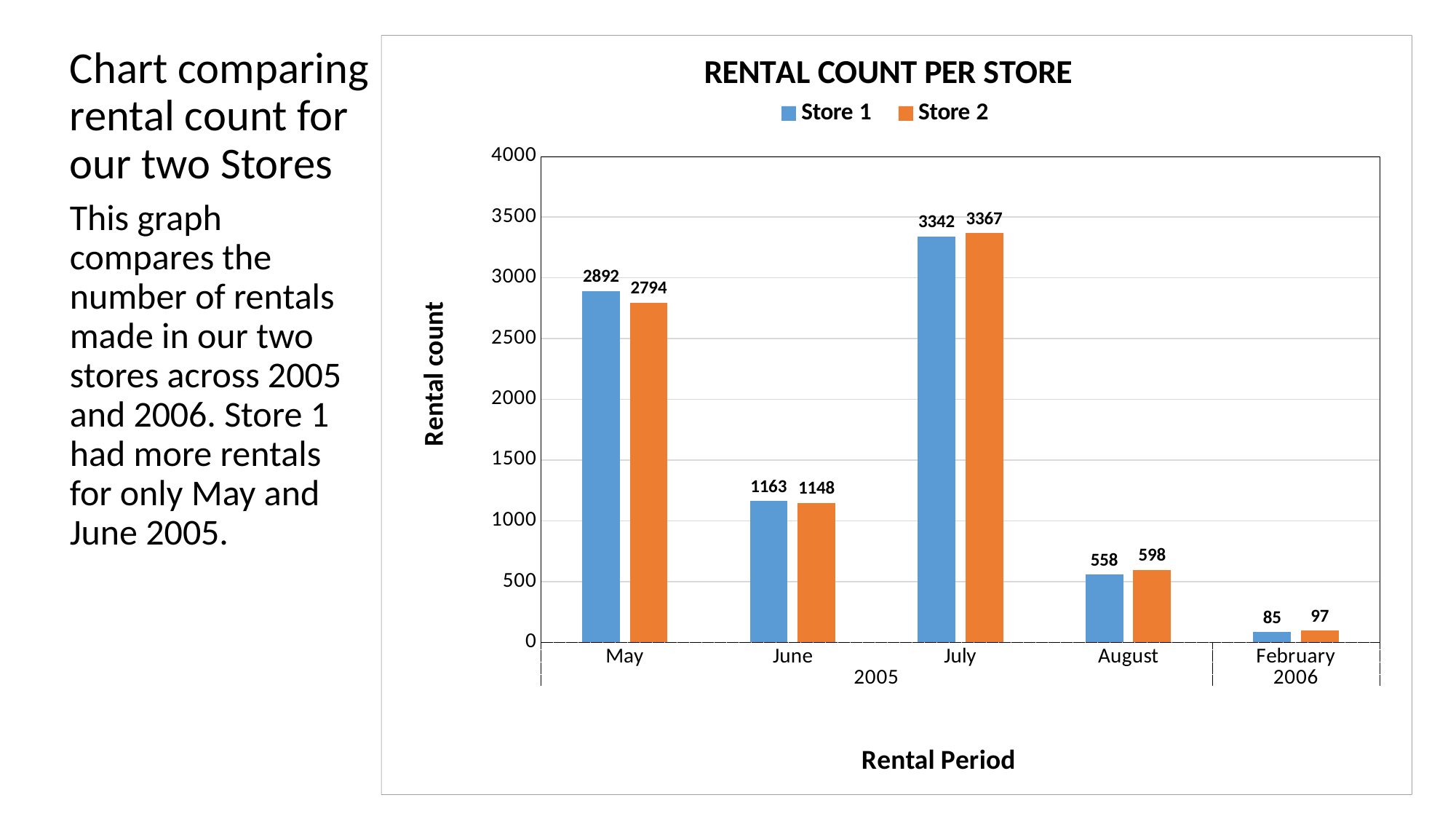

# Chart comparing rental count for our two Stores

### Chart: RENTAL COUNT PER STORE

| Category | Store 1 | Store 2 |
|---|---|---|
| May | 2892.0 | 2794.0 |
| June | 1163.0 | 1148.0 |
| July | 3342.0 | 3367.0 |
| August | 558.0 | 598.0 |
| February | 85.0 | 97.0 |
This graph compares the number of rentals made in our two stores across 2005 and 2006. Store 1 had more rentals for only May and June 2005.